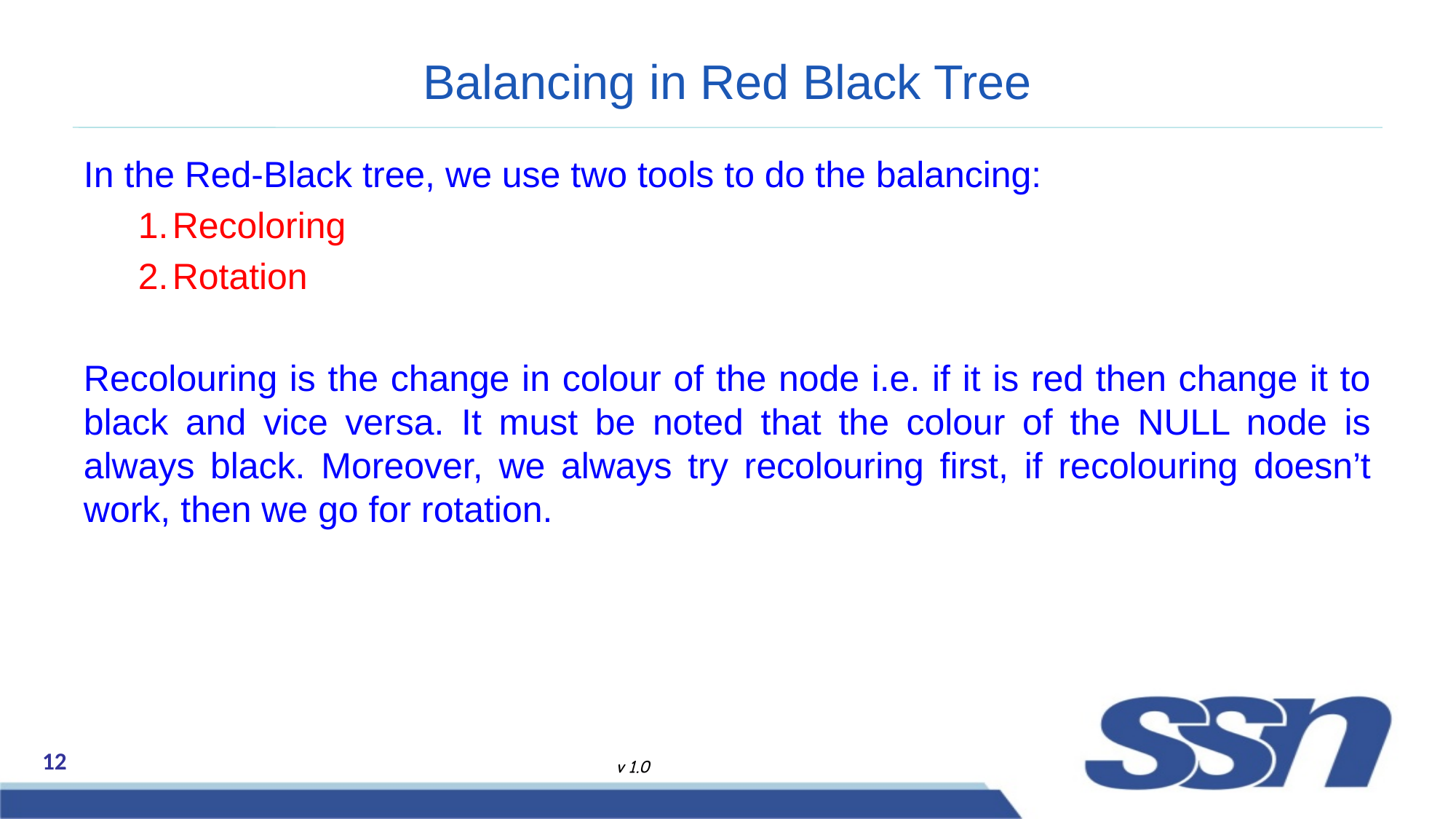

# Balancing in Red Black Tree
In the Red-Black tree, we use two tools to do the balancing:
Recoloring
Rotation

Recolouring is the change in colour of the node i.e. if it is red then change it to black and vice versa. It must be noted that the colour of the NULL node is always black. Moreover, we always try recolouring first, if recolouring doesn’t work, then we go for rotation.